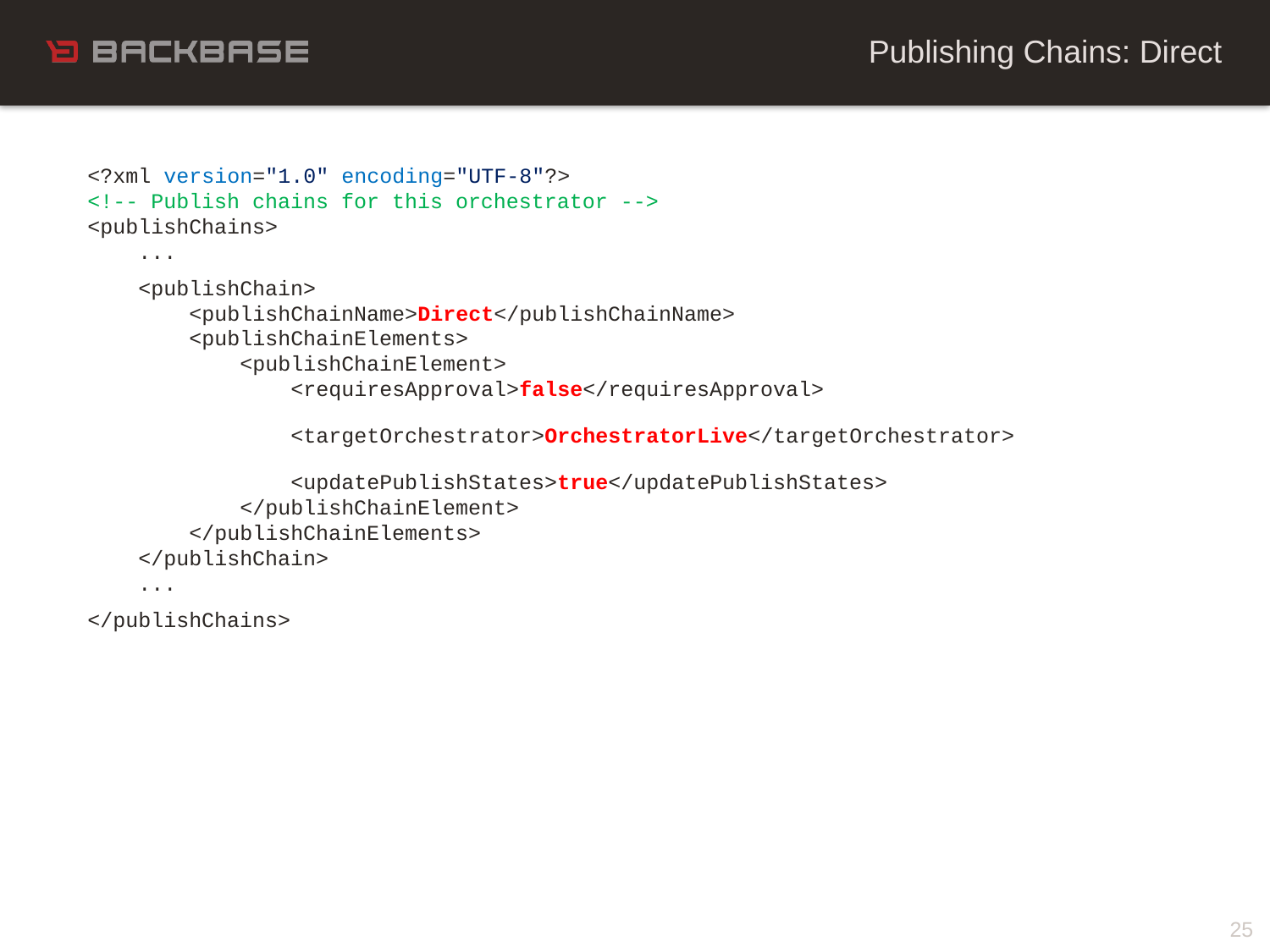

Publishing Chains: Direct
<?xml version="1.0" encoding="UTF-8"?>
<!-- Publish chains for this orchestrator -->
<publishChains>
    ...
    <publishChain>
        <publishChainName>Direct</publishChainName>
        <publishChainElements>
            <publishChainElement>
                <requiresApproval>false</requiresApproval>
                <targetOrchestrator>OrchestratorLive</targetOrchestrator>
                <updatePublishStates>true</updatePublishStates>
            </publishChainElement>
        </publishChainElements>
    </publishChain>
    ...
</publishChains>

25